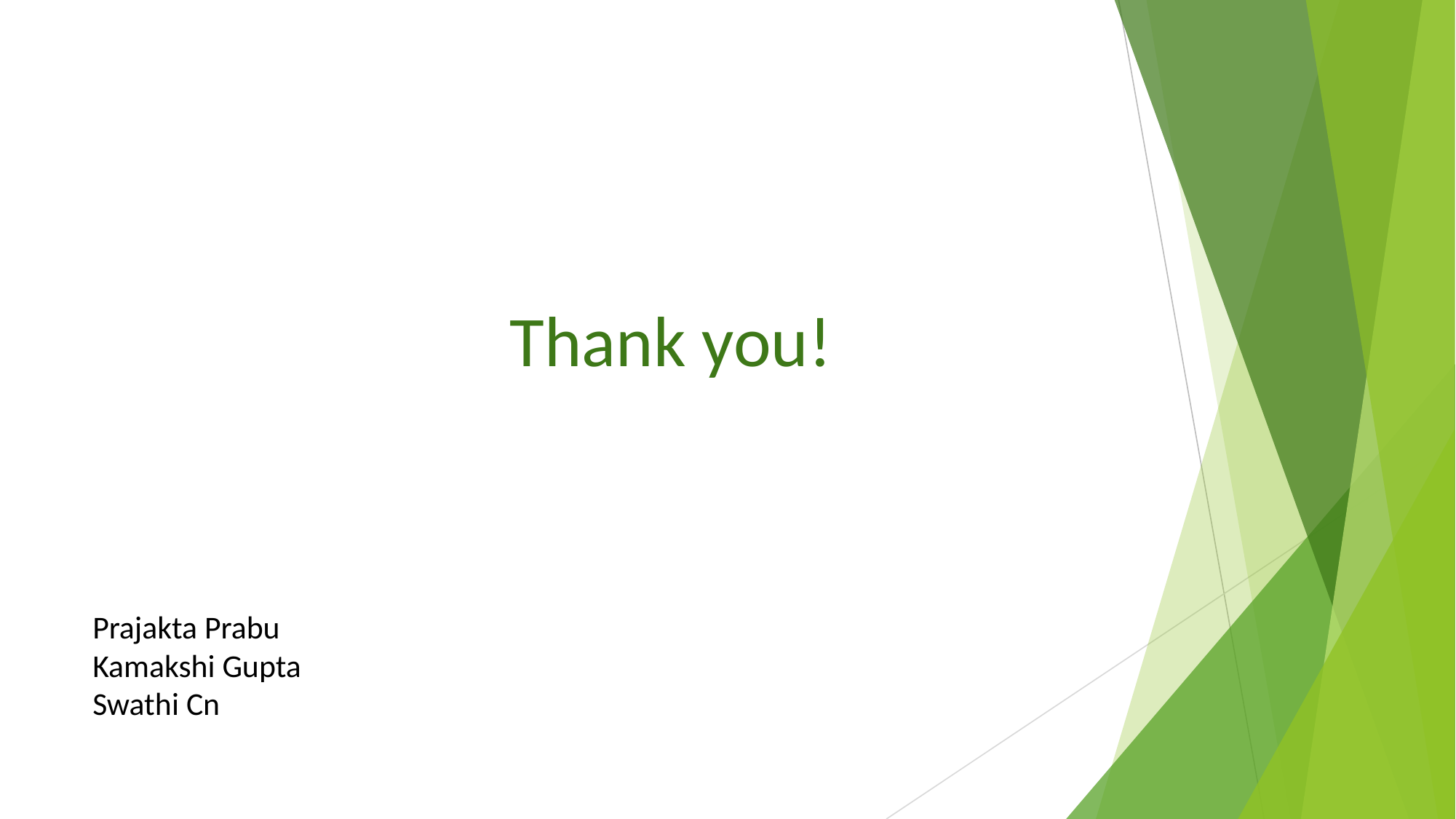

Thank you!
Prajakta Prabu
Kamakshi Gupta
Swathi Cn